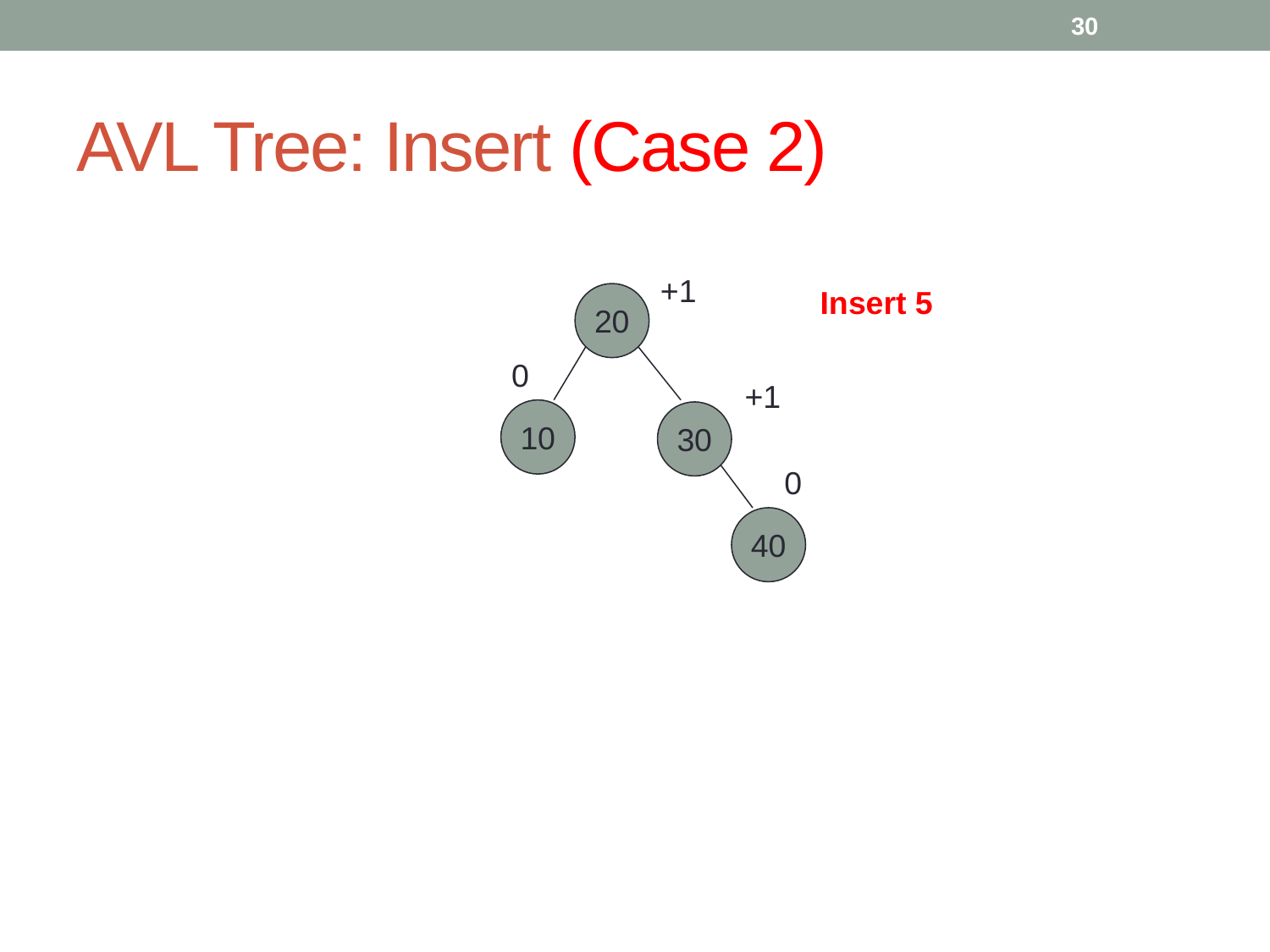

30
# AVL Tree: Insert (Case 2)
+1
20

0
+1
10
30
0

40
Insert 5